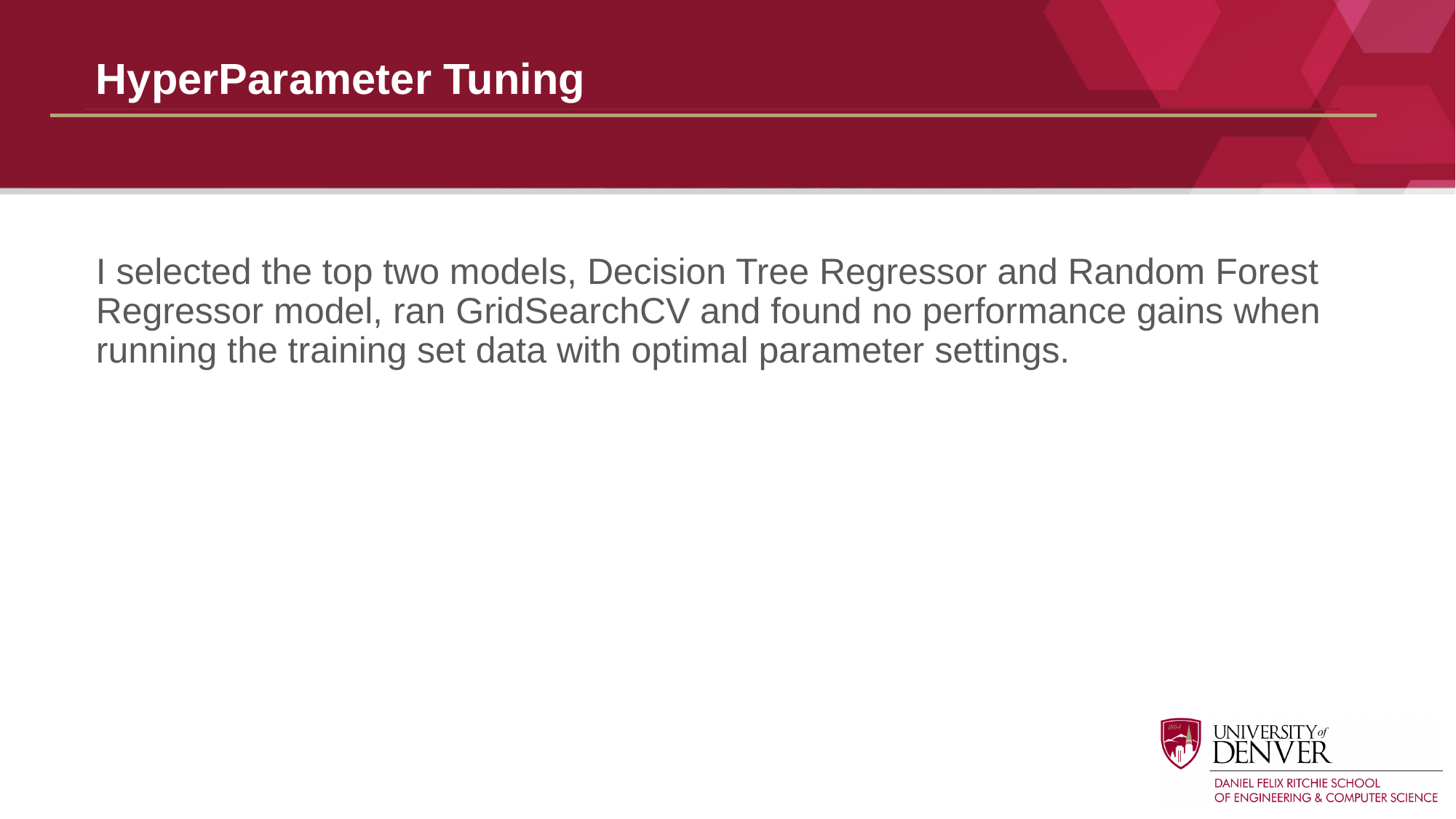

# HyperParameter Tuning

I selected the top two models, Decision Tree Regressor and Random Forest Regressor model, ran GridSearchCV and found no performance gains when running the training set data with optimal parameter settings.